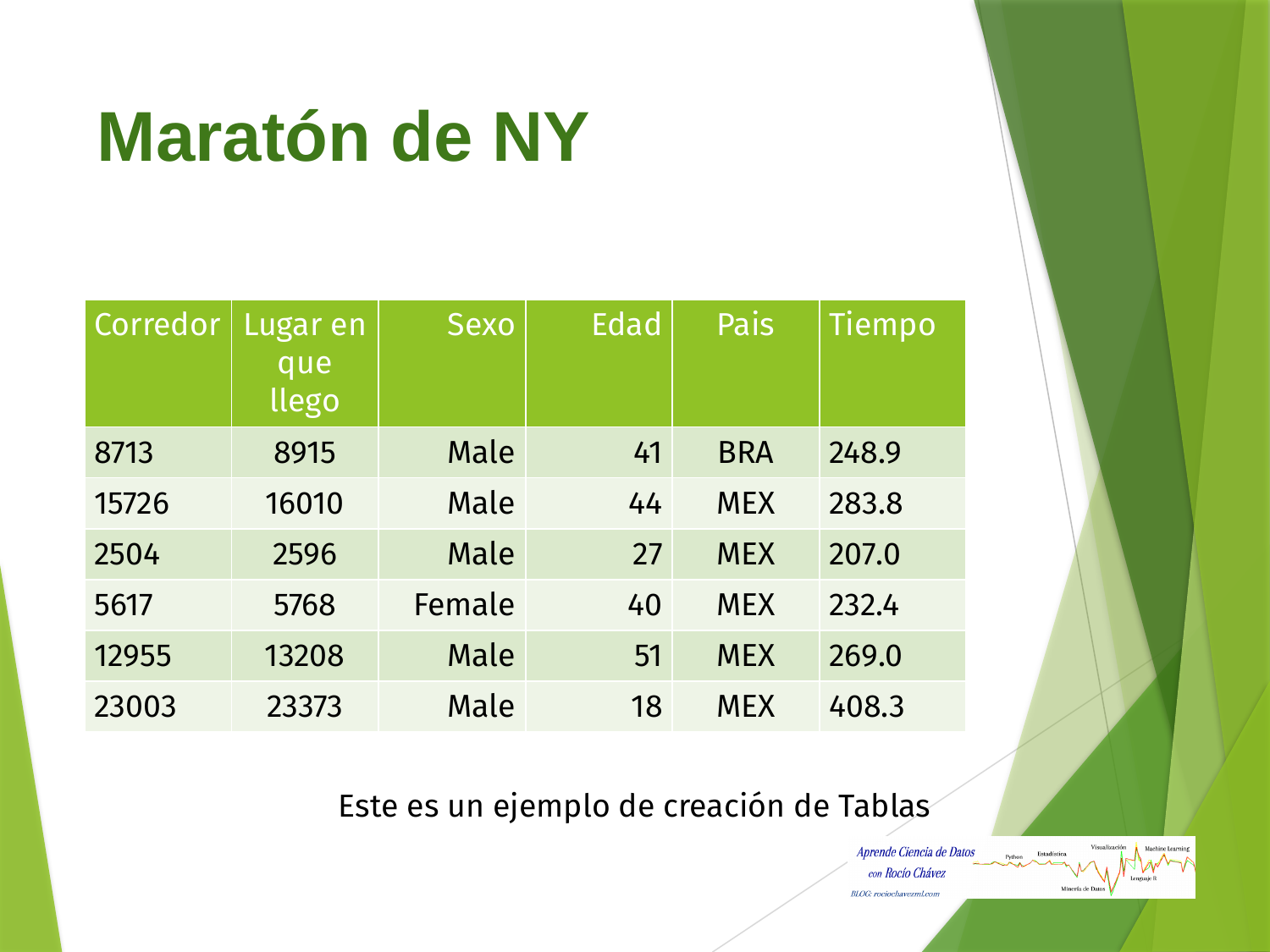

# Maratón de NY
| Corredor | Lugar en que llego | Sexo | Edad | Pais | Tiempo |
| --- | --- | --- | --- | --- | --- |
| 8713 | 8915 | Male | 41 | BRA | 248.9 |
| 15726 | 16010 | Male | 44 | MEX | 283.8 |
| 2504 | 2596 | Male | 27 | MEX | 207.0 |
| 5617 | 5768 | Female | 40 | MEX | 232.4 |
| 12955 | 13208 | Male | 51 | MEX | 269.0 |
| 23003 | 23373 | Male | 18 | MEX | 408.3 |
Este es un ejemplo de creación de Tablas